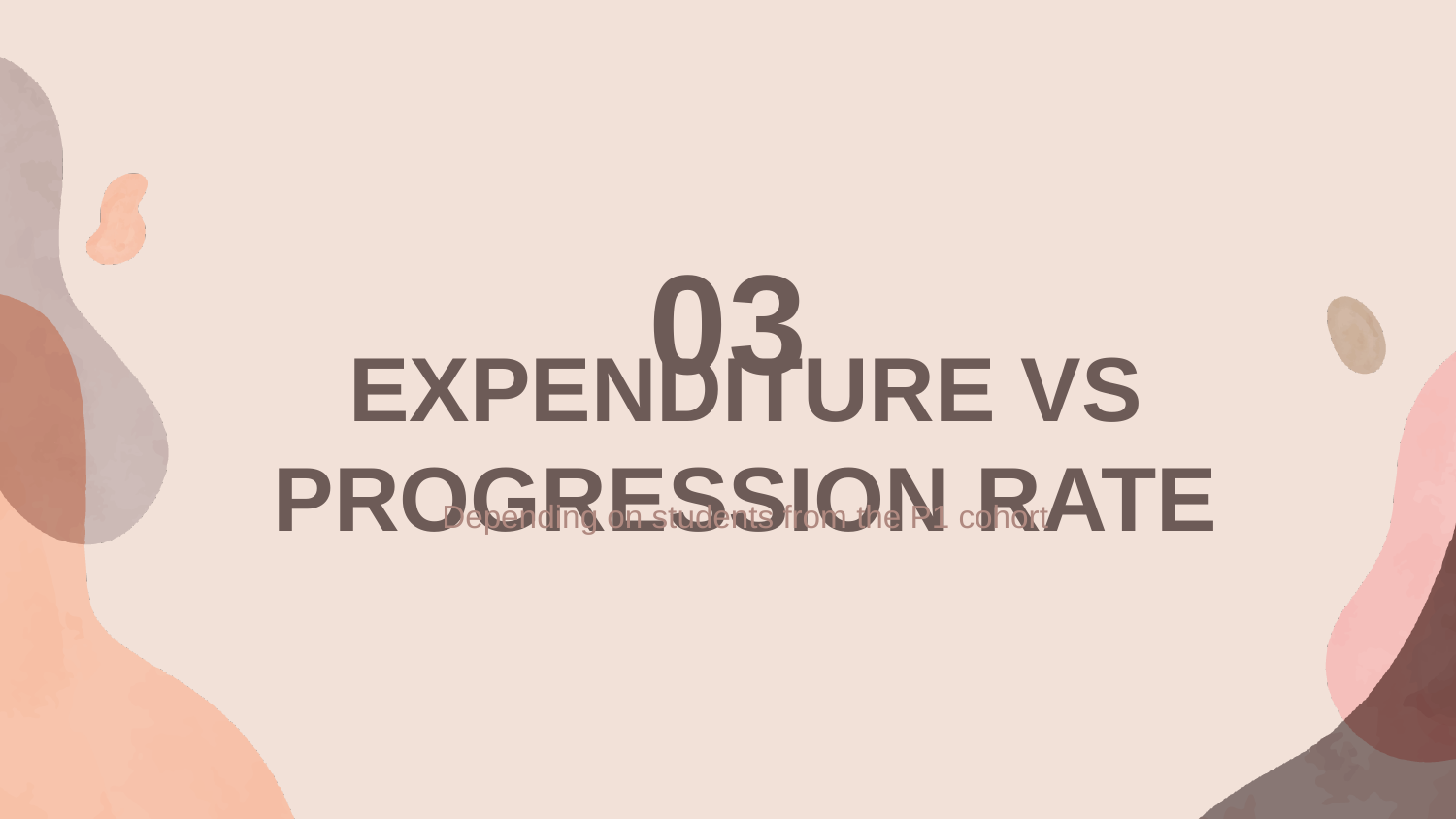

03
# EXPENDITURE VS PROGRESSION RATE
Depending on students from the P1 cohort